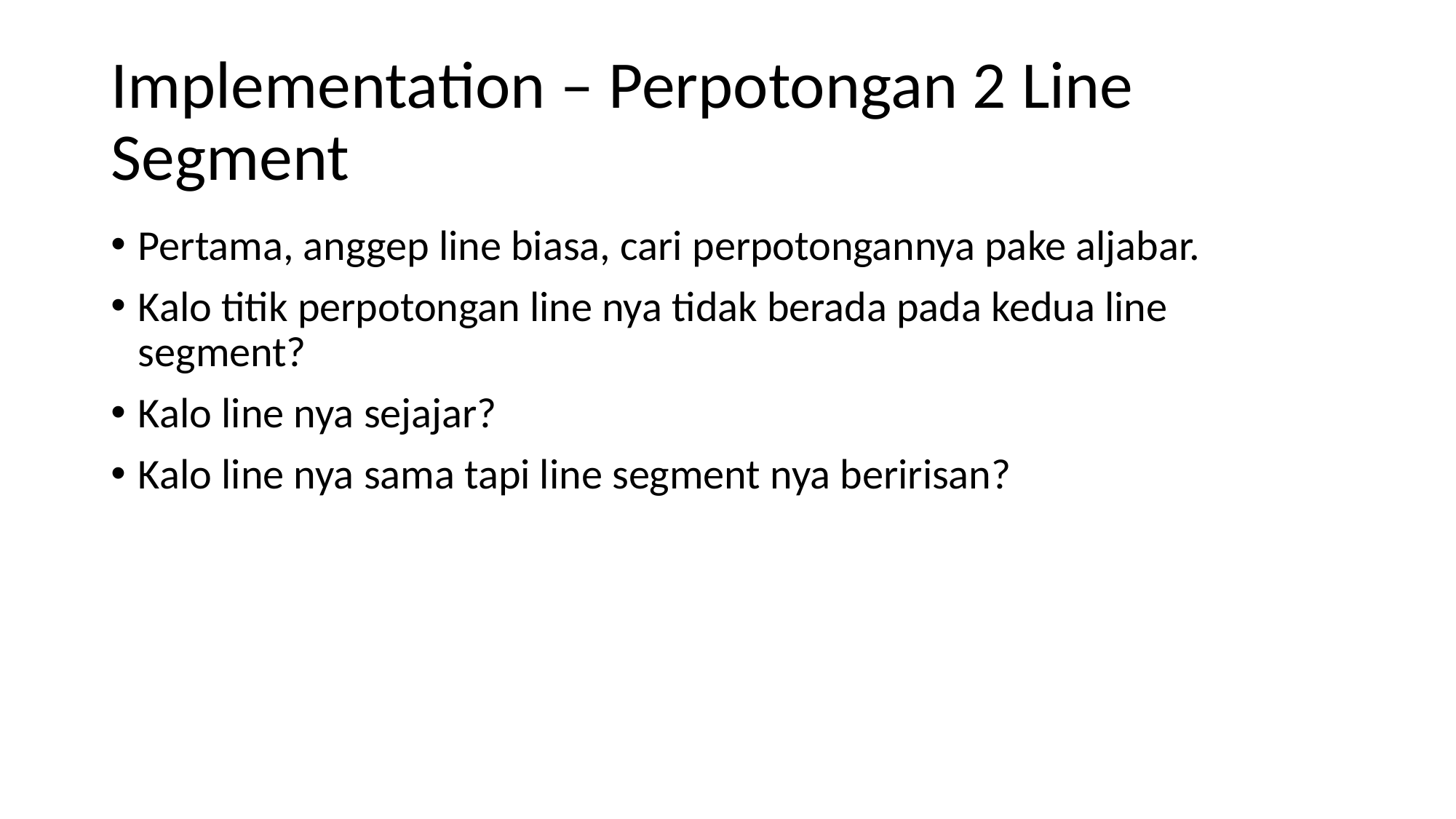

# Implementation – Perpotongan 2 Line Segment
Pertama, anggep line biasa, cari perpotongannya pake aljabar.
Kalo titik perpotongan line nya tidak berada pada kedua line segment?
Kalo line nya sejajar?
Kalo line nya sama tapi line segment nya beririsan?